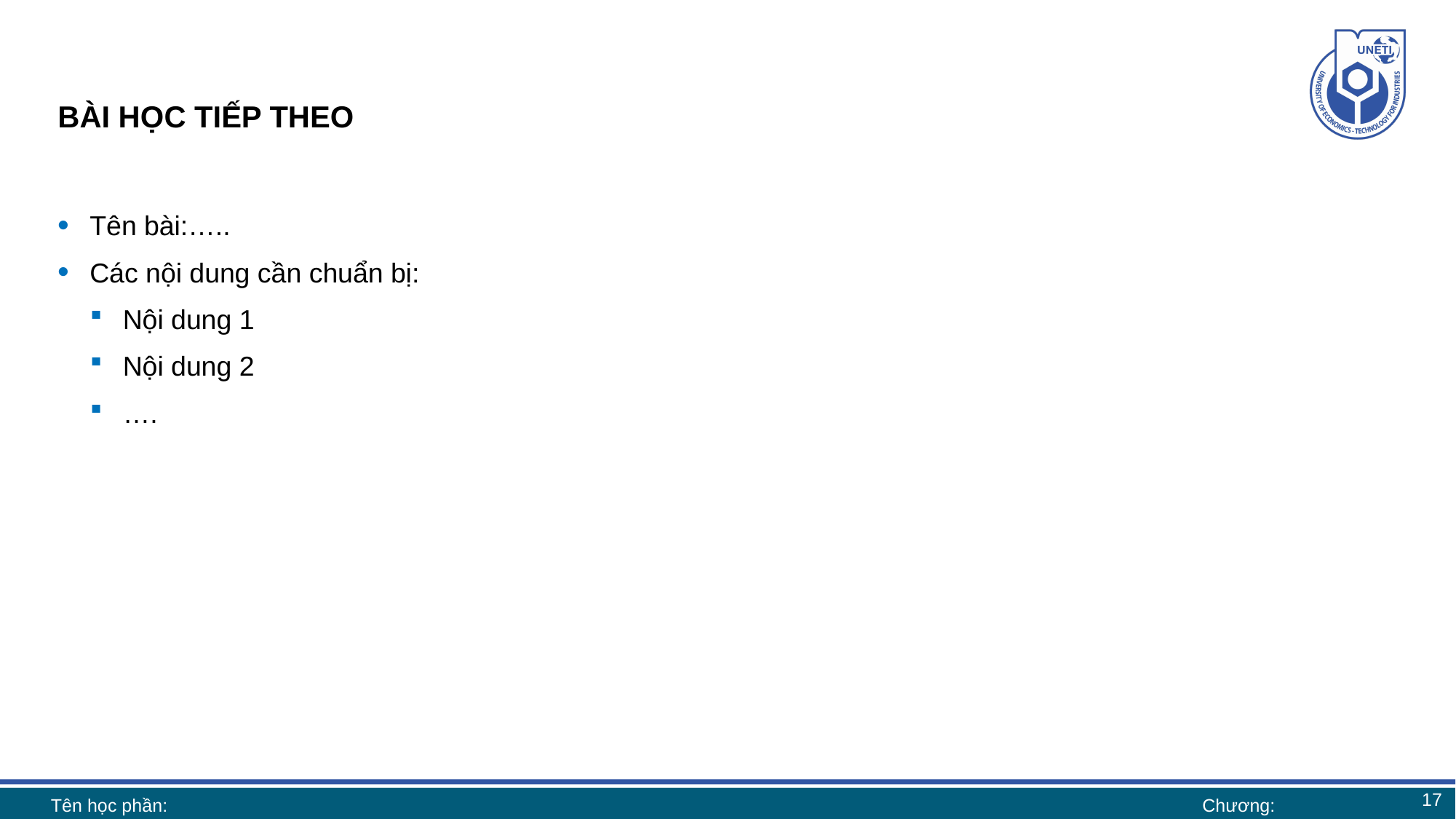

# BÀI HỌC TIẾP THEO
Tên bài:…..
Các nội dung cần chuẩn bị:
Nội dung 1
Nội dung 2
….
17
Tên học phần:
Chương: